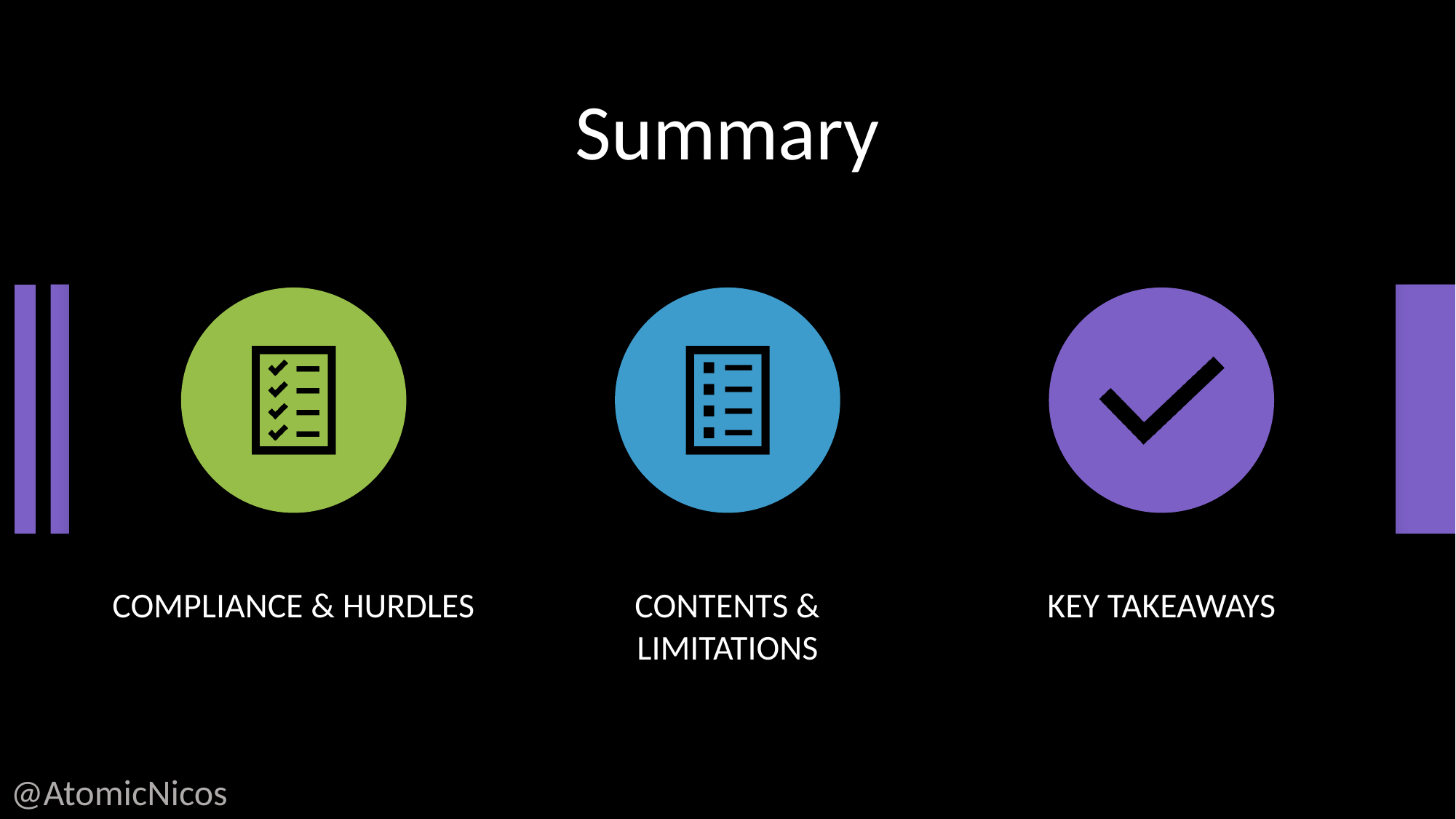

# Summary
Compliance & Hurdles
Contents & Limitations
Key Takeaways

@AtomicNicos